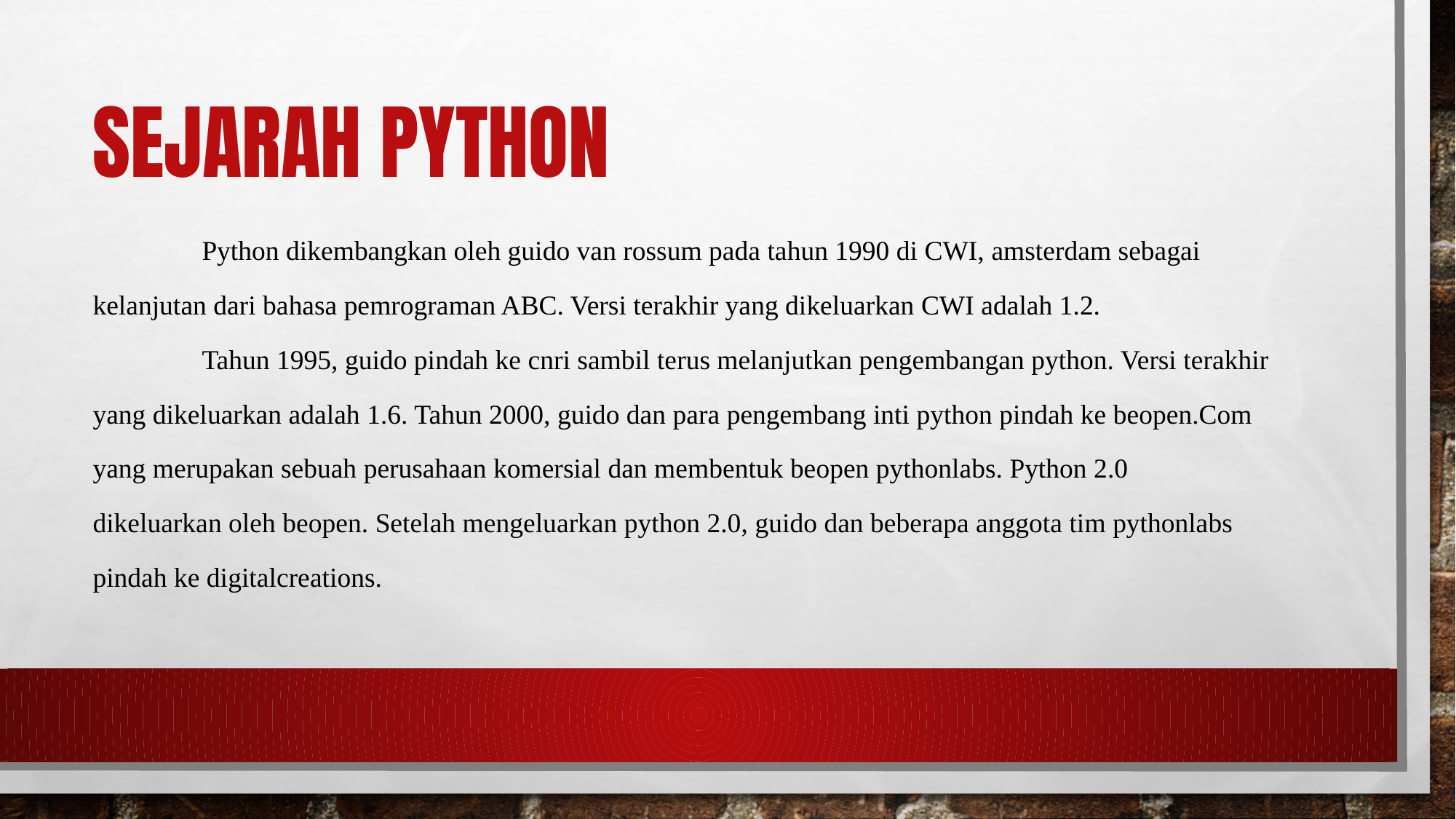

# Sejarah python
	Python dikembangkan oleh guido van rossum pada tahun 1990 di CWI, amsterdam sebagai
kelanjutan dari bahasa pemrograman ABC. Versi terakhir yang dikeluarkan CWI adalah 1.2.
	Tahun 1995, guido pindah ke cnri sambil terus melanjutkan pengembangan python. Versi terakhir
yang dikeluarkan adalah 1.6. Tahun 2000, guido dan para pengembang inti python pindah ke beopen.Com
yang merupakan sebuah perusahaan komersial dan membentuk beopen pythonlabs. Python 2.0
dikeluarkan oleh beopen. Setelah mengeluarkan python 2.0, guido dan beberapa anggota tim pythonlabs
pindah ke digitalcreations.